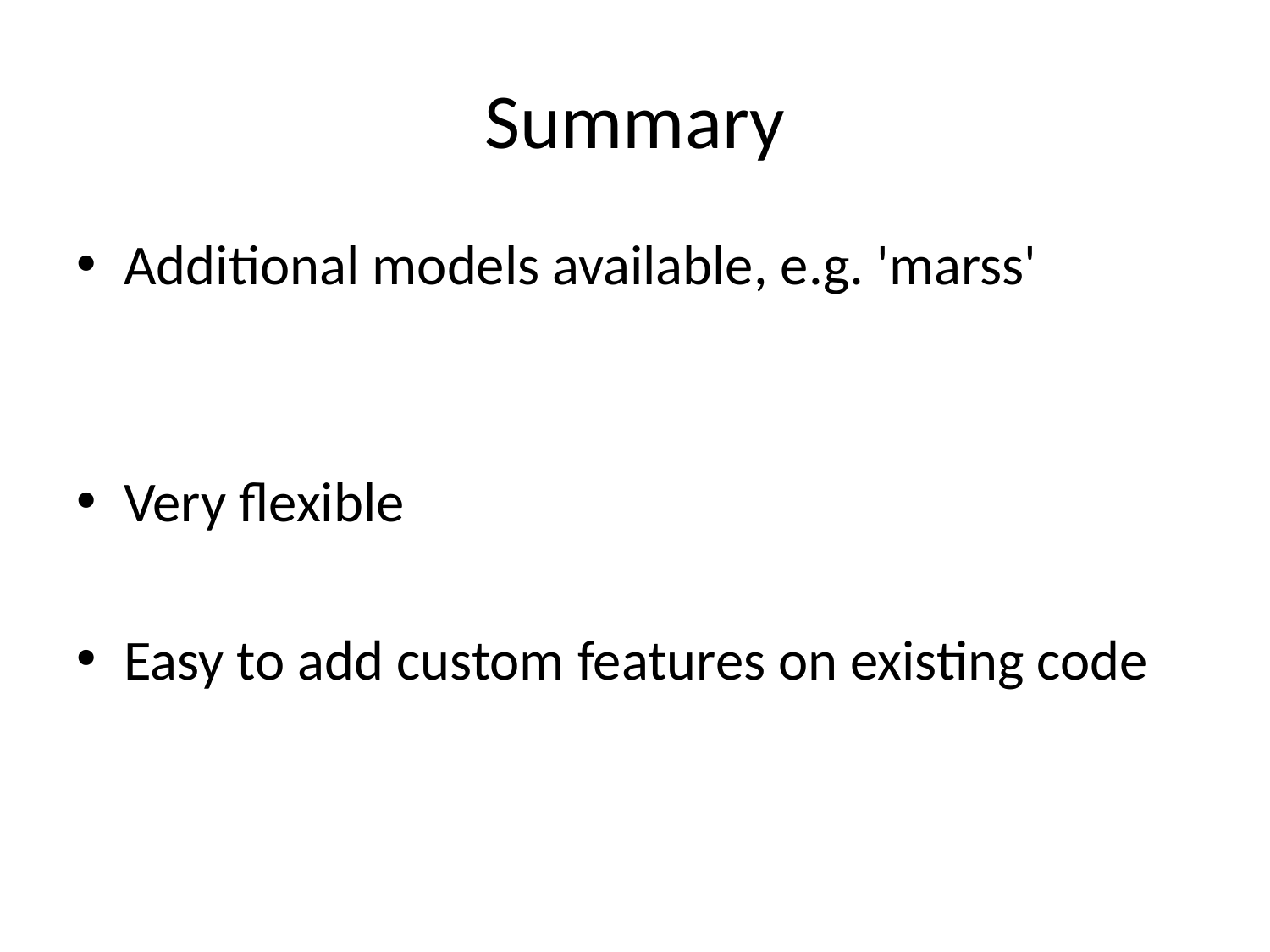

# Summary
Additional models available, e.g. 'marss'

Very flexible

Easy to add custom features on existing code